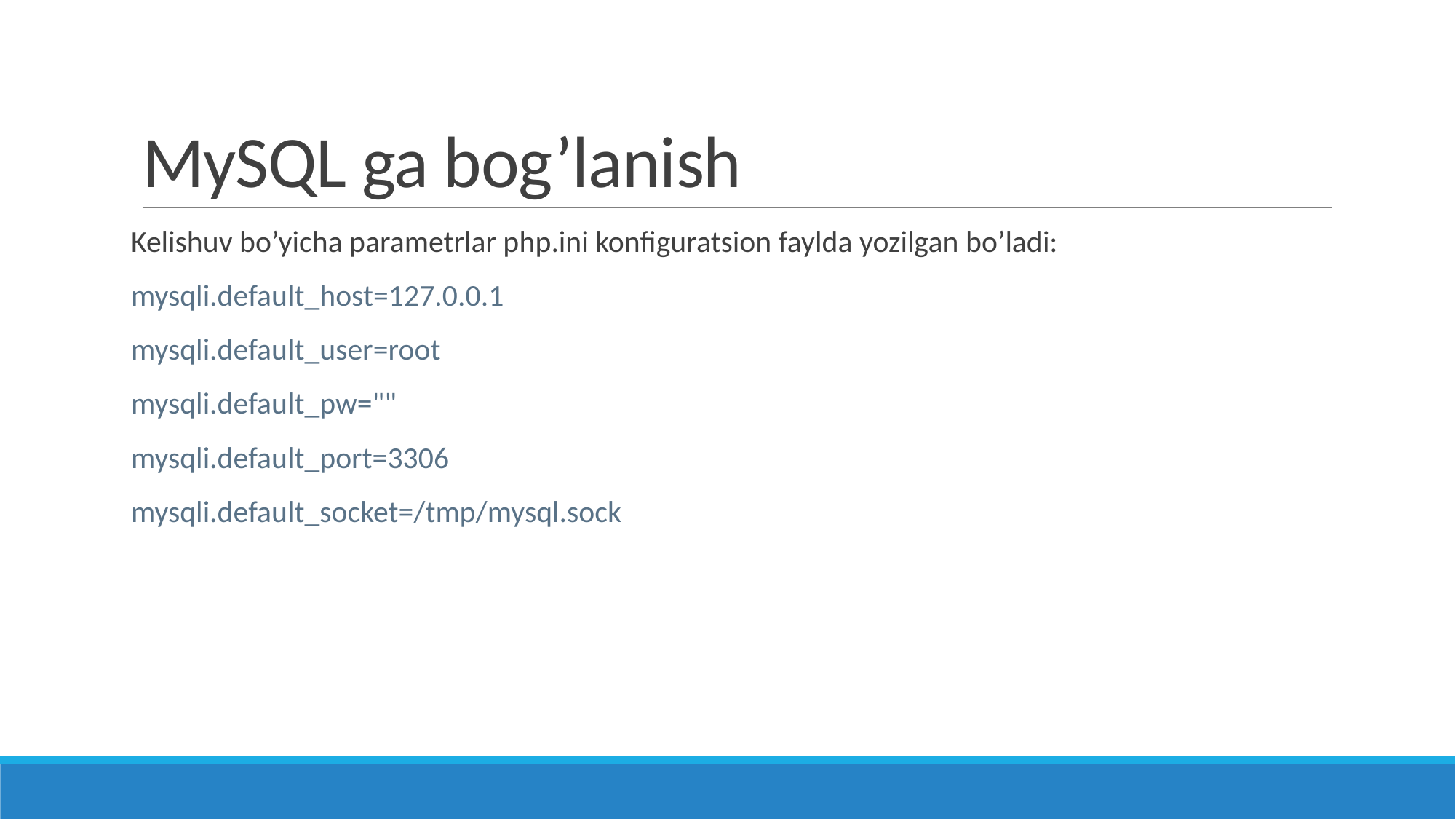

# MySQL ga bog’lanish
Kelishuv bo’yicha parametrlar php.ini konfiguratsion faylda yozilgan bo’ladi:
mysqli.default_host=127.0.0.1
mysqli.default_user=root
mysqli.default_pw=""
mysqli.default_port=3306
mysqli.default_socket=/tmp/mysql.sock